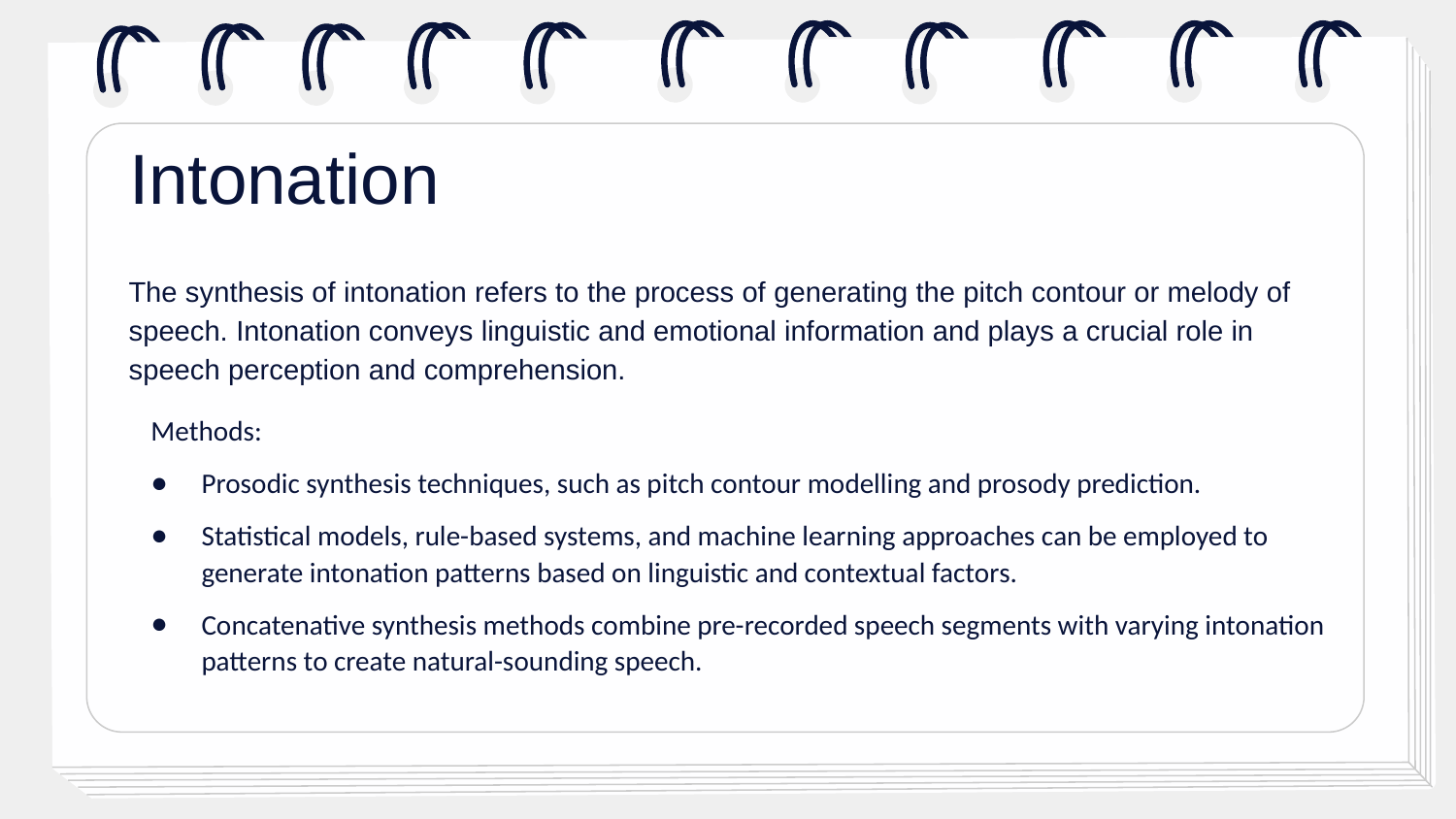

# Intonation
The synthesis of intonation refers to the process of generating the pitch contour or melody of speech. Intonation conveys linguistic and emotional information and plays a crucial role in speech perception and comprehension.
Methods:
Prosodic synthesis techniques, such as pitch contour modelling and prosody prediction.
Statistical models, rule-based systems, and machine learning approaches can be employed to generate intonation patterns based on linguistic and contextual factors.
Concatenative synthesis methods combine pre-recorded speech segments with varying intonation patterns to create natural-sounding speech.